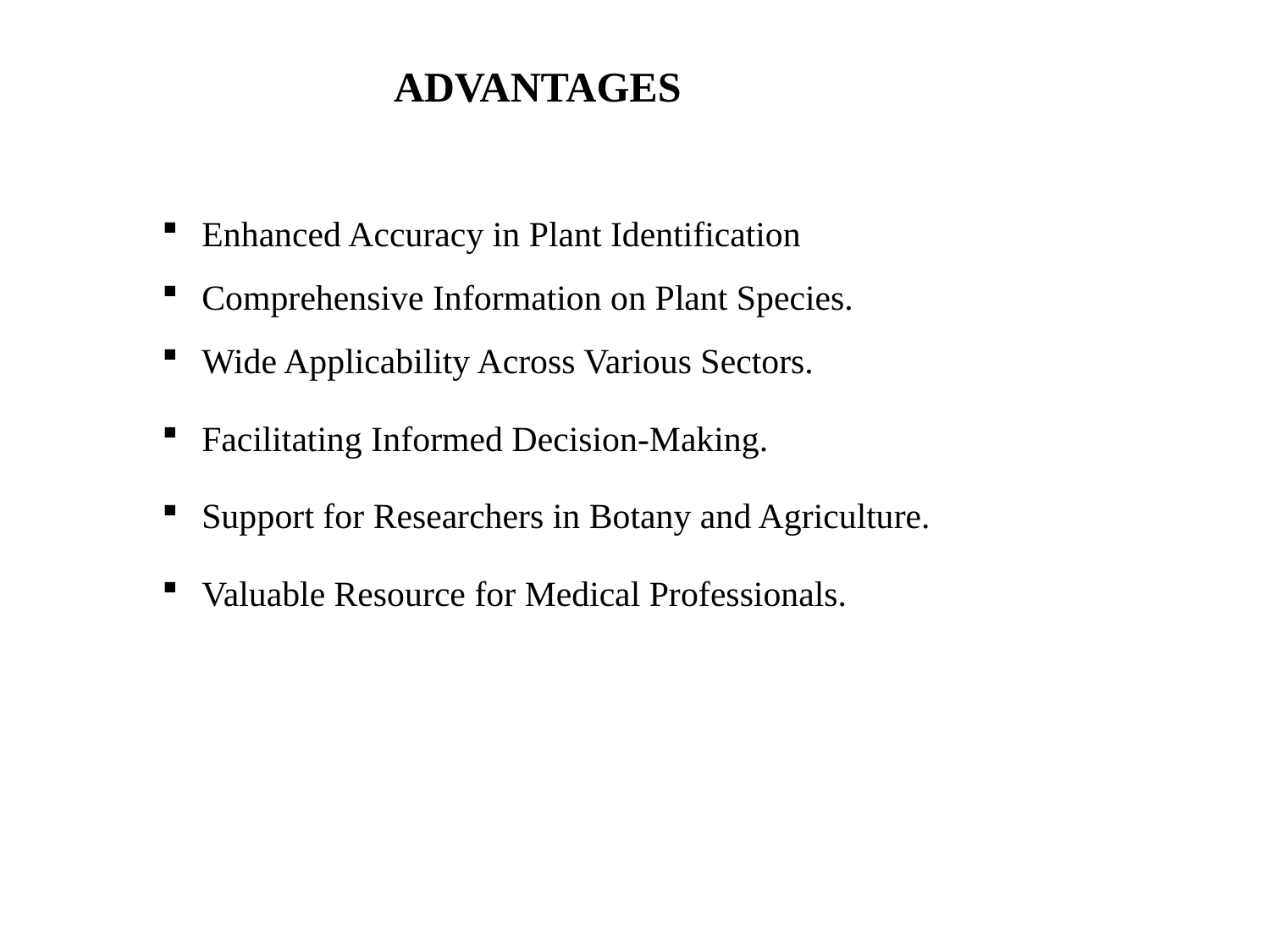

ADVANTAGES
Enhanced Accuracy in Plant Identification
Comprehensive Information on Plant Species.
Wide Applicability Across Various Sectors.
Facilitating Informed Decision-Making.
Support for Researchers in Botany and Agriculture.
Valuable Resource for Medical Professionals.